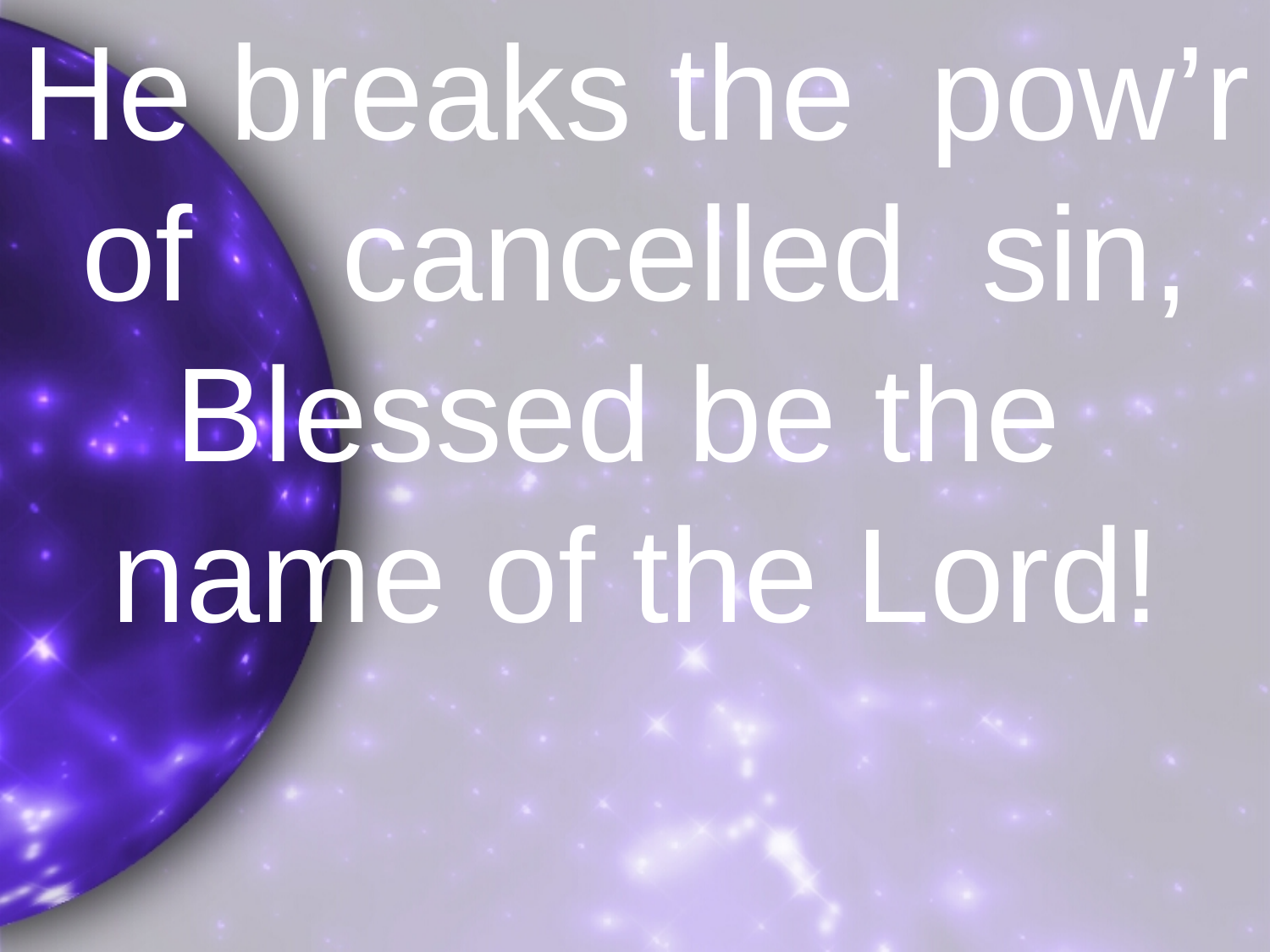

He breaks the  pow’r of    cancelled  sin,
Blessed be the  name of the Lord!